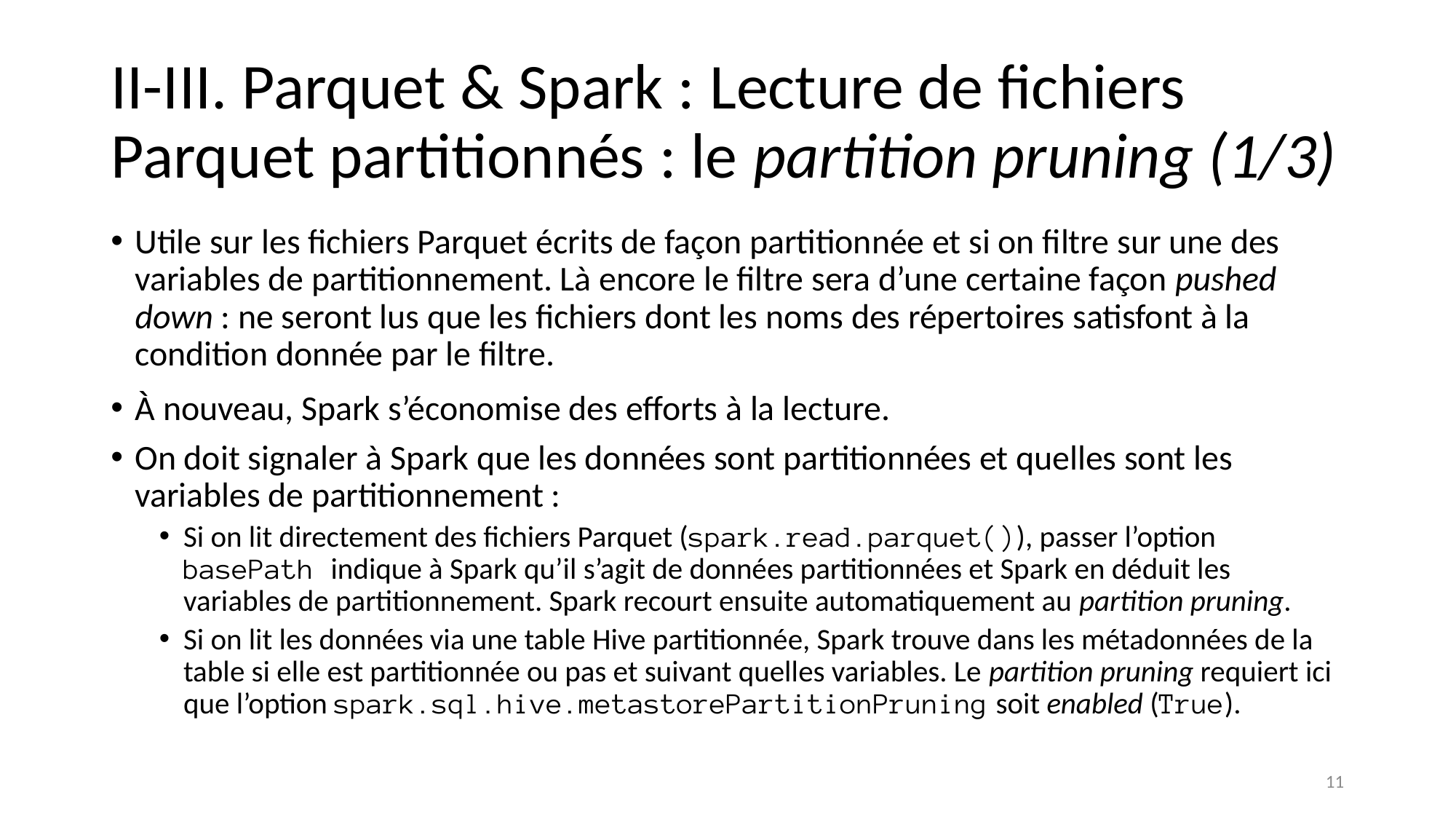

# II-III. Parquet & Spark : Lecture de fichiers Parquet partitionnés : le partition pruning (1/3)
Utile sur les fichiers Parquet écrits de façon partitionnée et si on filtre sur une des variables de partitionnement. Là encore le filtre sera d’une certaine façon pushed down : ne seront lus que les fichiers dont les noms des répertoires satisfont à la condition donnée par le filtre.
À nouveau, Spark s’économise des efforts à la lecture.
On doit signaler à Spark que les données sont partitionnées et quelles sont les variables de partitionnement :
Si on lit directement des fichiers Parquet (spark.read.parquet()), passer l’option basePath indique à Spark qu’il s’agit de données partitionnées et Spark en déduit les variables de partitionnement. Spark recourt ensuite automatiquement au partition pruning.
Si on lit les données via une table Hive partitionnée, Spark trouve dans les métadonnées de la table si elle est partitionnée ou pas et suivant quelles variables. Le partition pruning requiert ici que l’option spark.sql.hive.metastorePartitionPruning soit enabled (True).
11